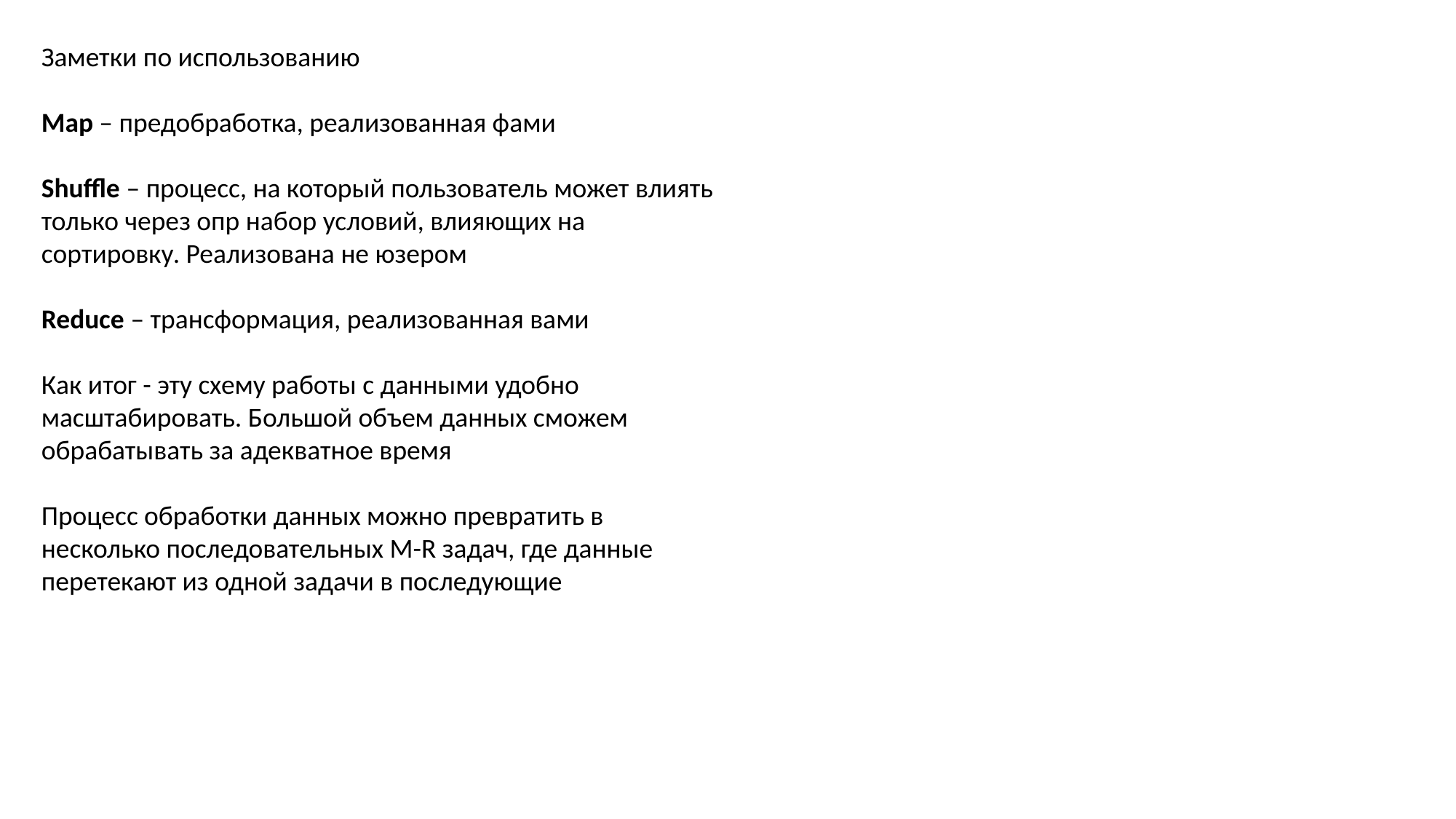

Заметки по использованию

Map – предобработка, реализованная фами

Shuffle – процесс, на который пользователь может влиять только через опр набор условий, влияющих на сортировку. Реализована не юзером

Reduce – трансформация, реализованная вами

Как итог - эту схему работы с данными удобно масштабировать. Большой объем данных сможем обрабатывать за адекватное время

Процесс обработки данных можно превратить в несколько последовательных M-R задач, где данные перетекают из одной задачи в последующие